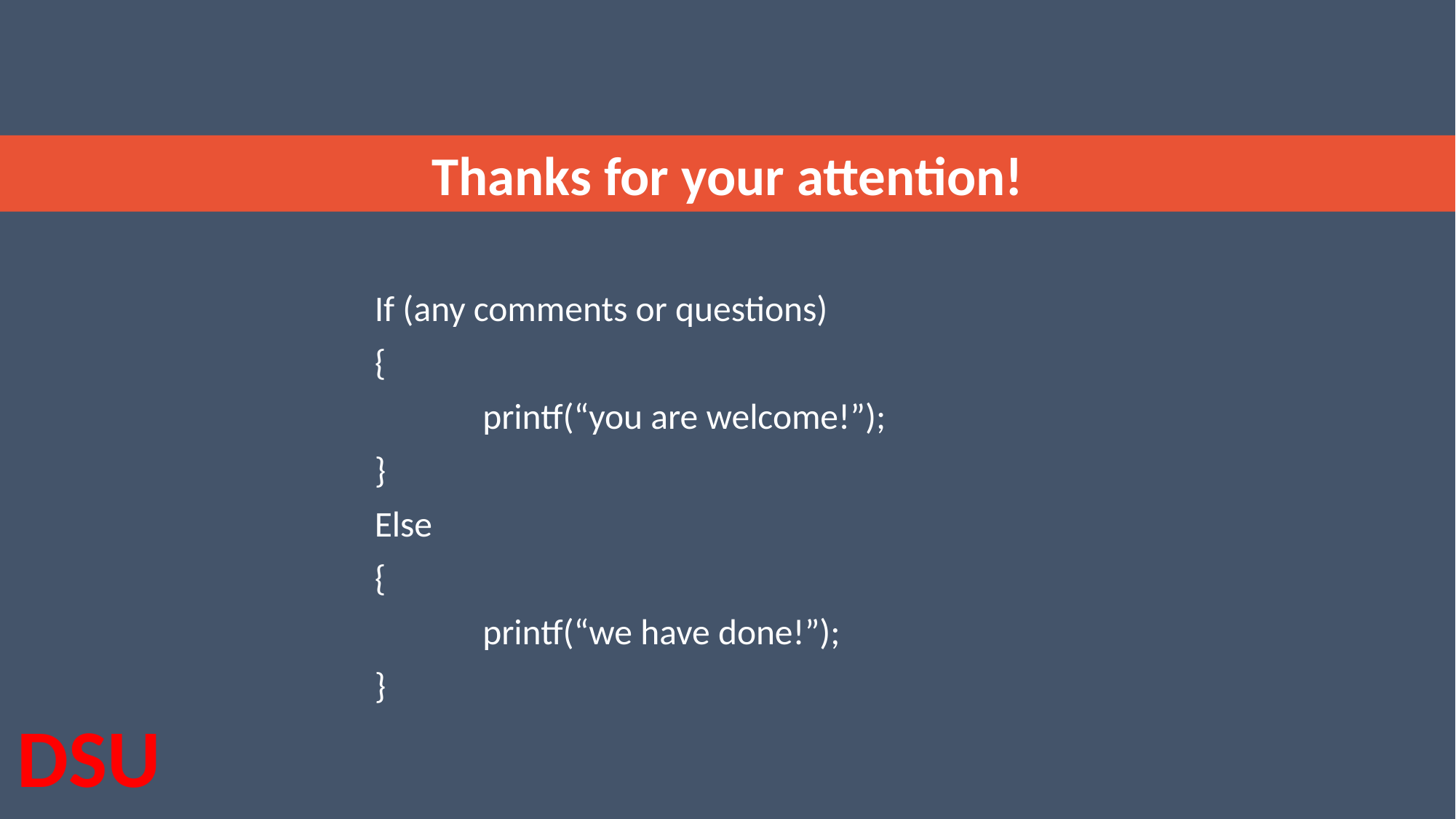

Thanks for your attention!
If (any comments or questions)
{
	printf(“you are welcome!”);
}
Else
{
	printf(“we have done!”);
}
DSU